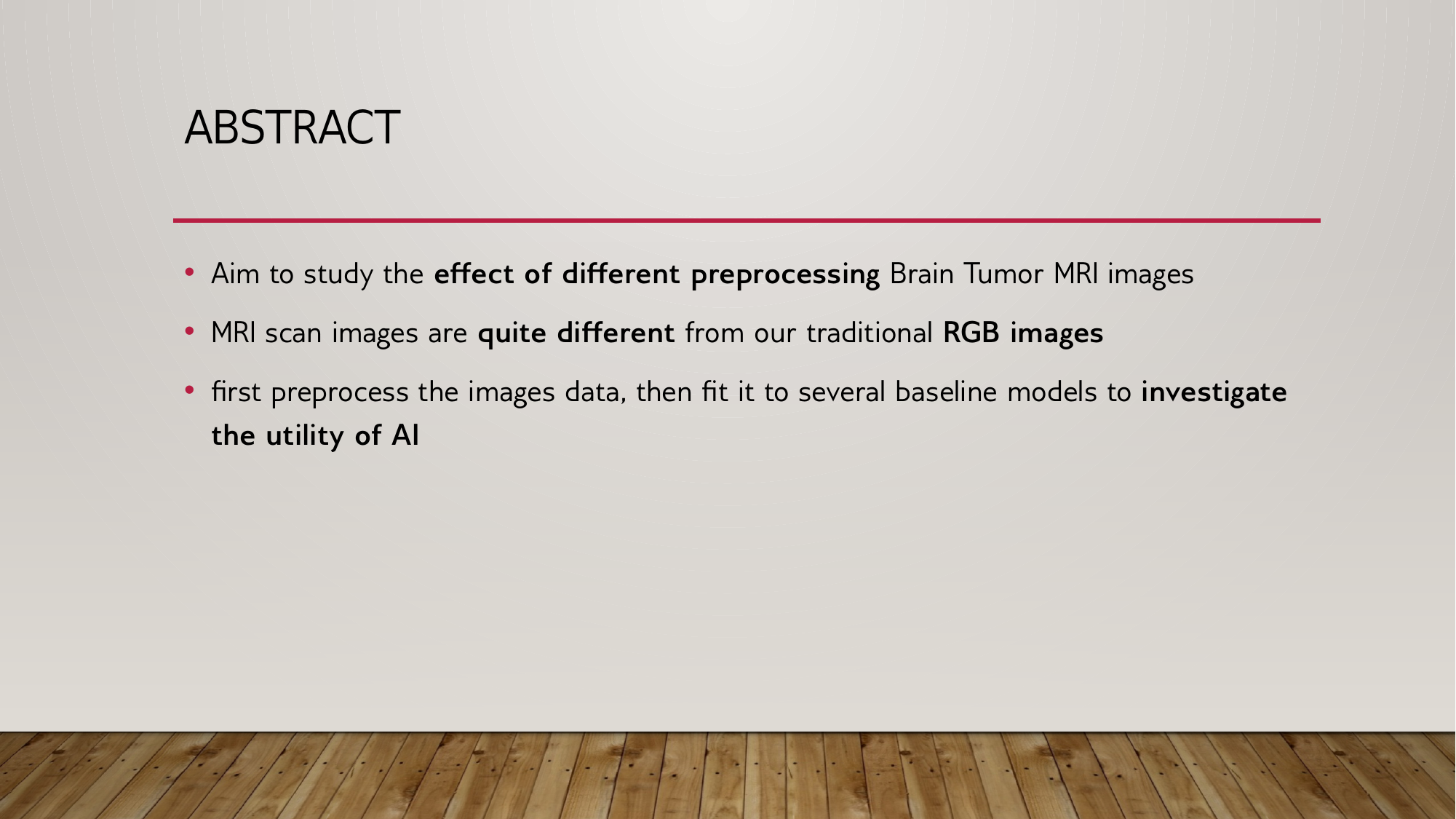

# abSTRACT
Aim to study the effect of different preprocessing Brain Tumor MRI images
MRI scan images are quite different from our traditional RGB images
first preprocess the images data, then fit it to several baseline models to investigate the utility of AI